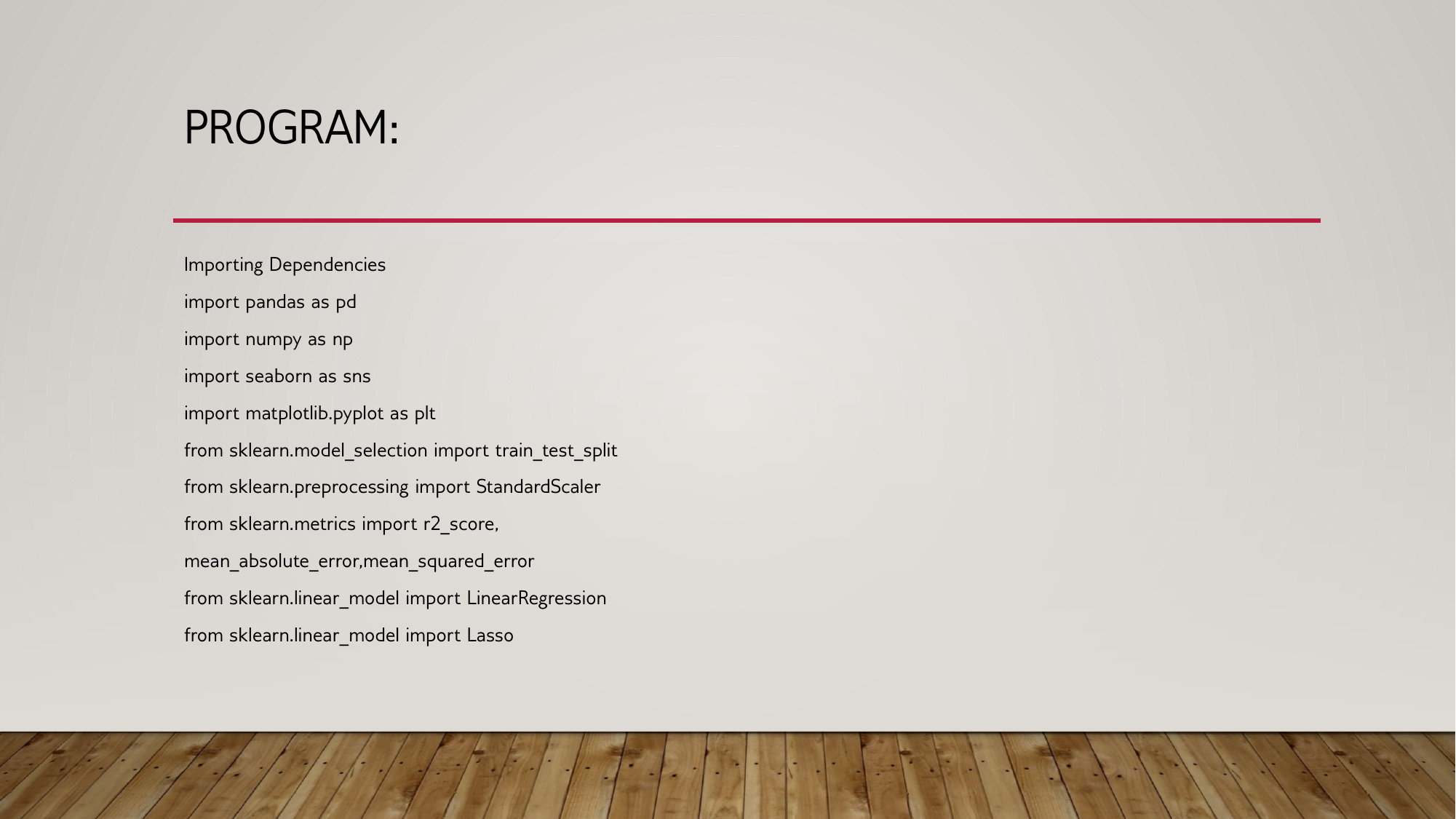

# Program:
Importing Dependencies
import pandas as pd
import numpy as np
import seaborn as sns
import matplotlib.pyplot as plt
from sklearn.model_selection import train_test_split
from sklearn.preprocessing import StandardScaler
from sklearn.metrics import r2_score,
mean_absolute_error,mean_squared_error
from sklearn.linear_model import LinearRegression
from sklearn.linear_model import Lasso